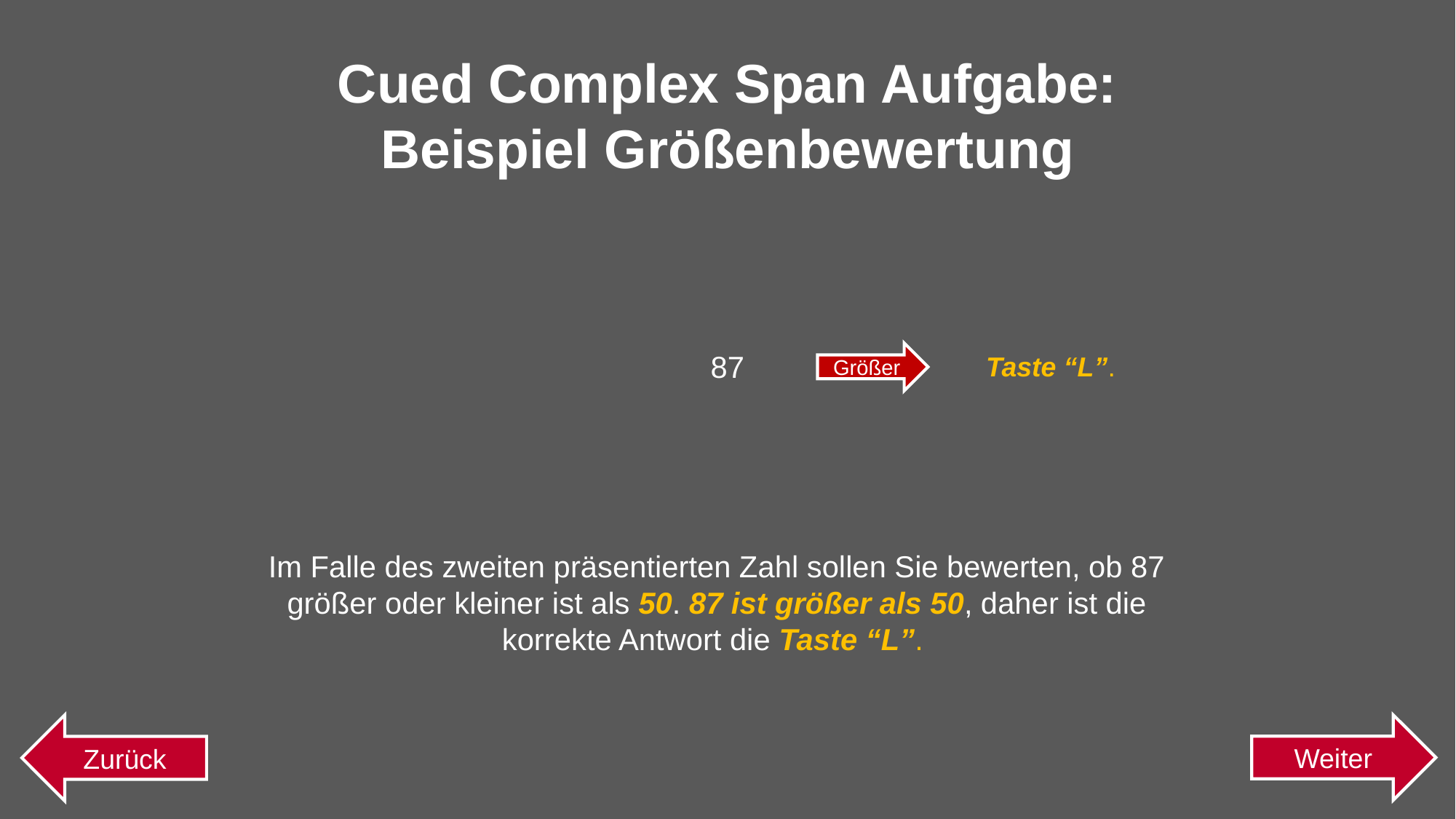

Cued Complex Span Aufgabe:
Beispiel Größenbewertung
87
Größer
Taste “L”.

Im Falle des zweiten präsentierten Zahl sollen Sie bewerten, ob 87 größer oder kleiner ist als 50. 87 ist größer als 50, daher ist die korrekte Antwort die Taste “L”.

Zurück
Weiter